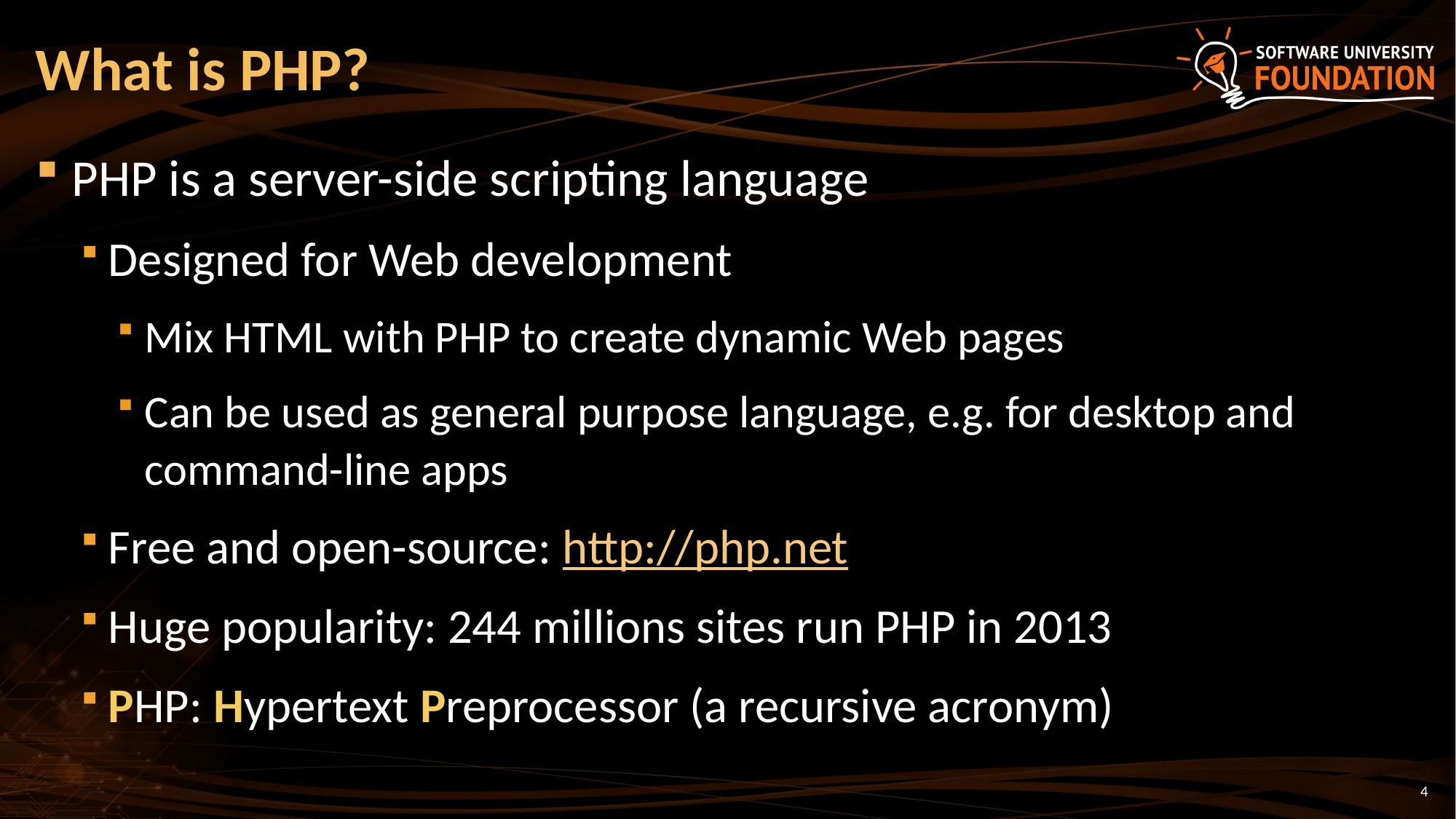

# What is PHP?
PHP is a server-side scripting language
Designed for Web development
Mix HTML with PHP to create dynamic Web pages
Can be used as general purpose language, e.g. for desktop and command-line apps
Free and open-source: http://php.net
Huge popularity: 244 millions sites run PHP in 2013
PHP: Hypertext Preprocessor (a recursive acronym)

4